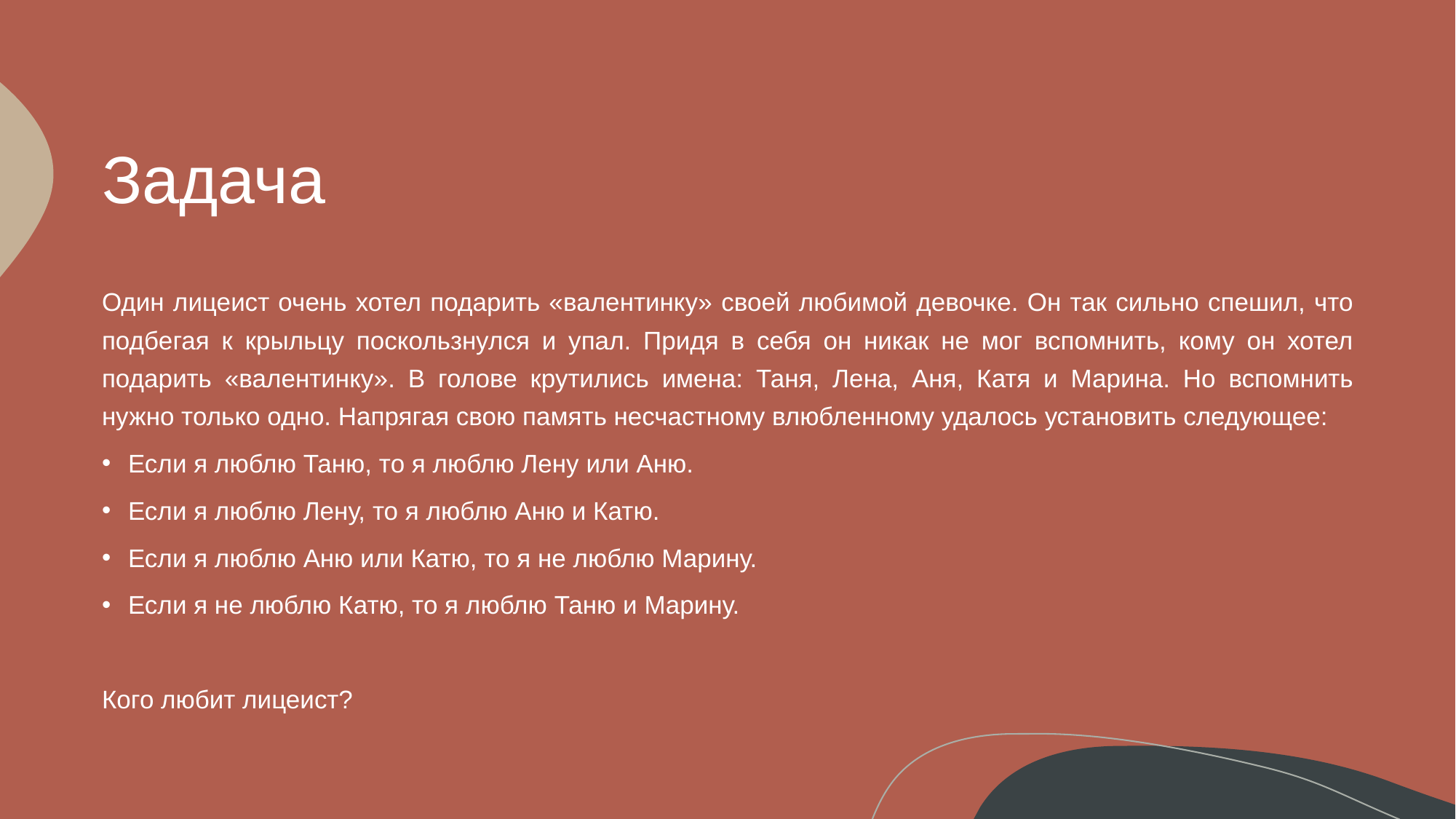

# Задача
Один лицеист очень хотел подарить «валентинку» своей любимой девочке. Он так сильно спешил, что подбегая к крыльцу поскользнулся и упал. Придя в себя он никак не мог вспомнить, кому он хотел подарить «валентинку». В голове крутились имена: Таня, Лена, Аня, Катя и Марина. Но вспомнить нужно только одно. Напрягая свою память несчастному влюбленному удалось установить следующее:
Если я люблю Таню, то я люблю Лену или Аню.
Если я люблю Лену, то я люблю Аню и Катю.
Если я люблю Аню или Катю, то я не люблю Марину.
Если я не люблю Катю, то я люблю Таню и Марину.

Кого любит лицеист?